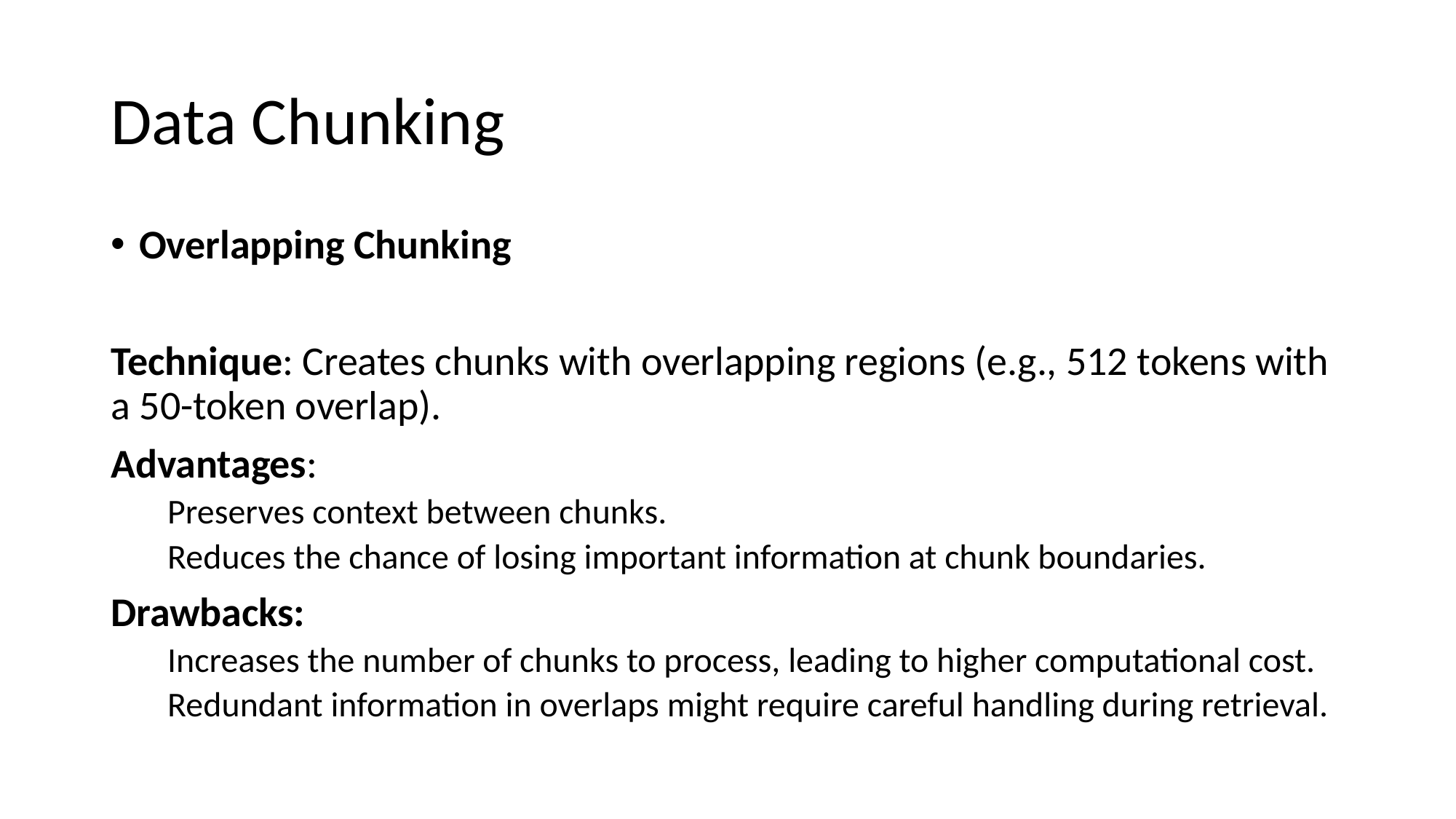

# Data Chunking
Overlapping Chunking

Technique: Creates chunks with overlapping regions (e.g., 512 tokens with a 50-token overlap).
Advantages:
Preserves context between chunks.
Reduces the chance of losing important information at chunk boundaries.
Drawbacks:
Increases the number of chunks to process, leading to higher computational cost.
Redundant information in overlaps might require careful handling during retrieval.